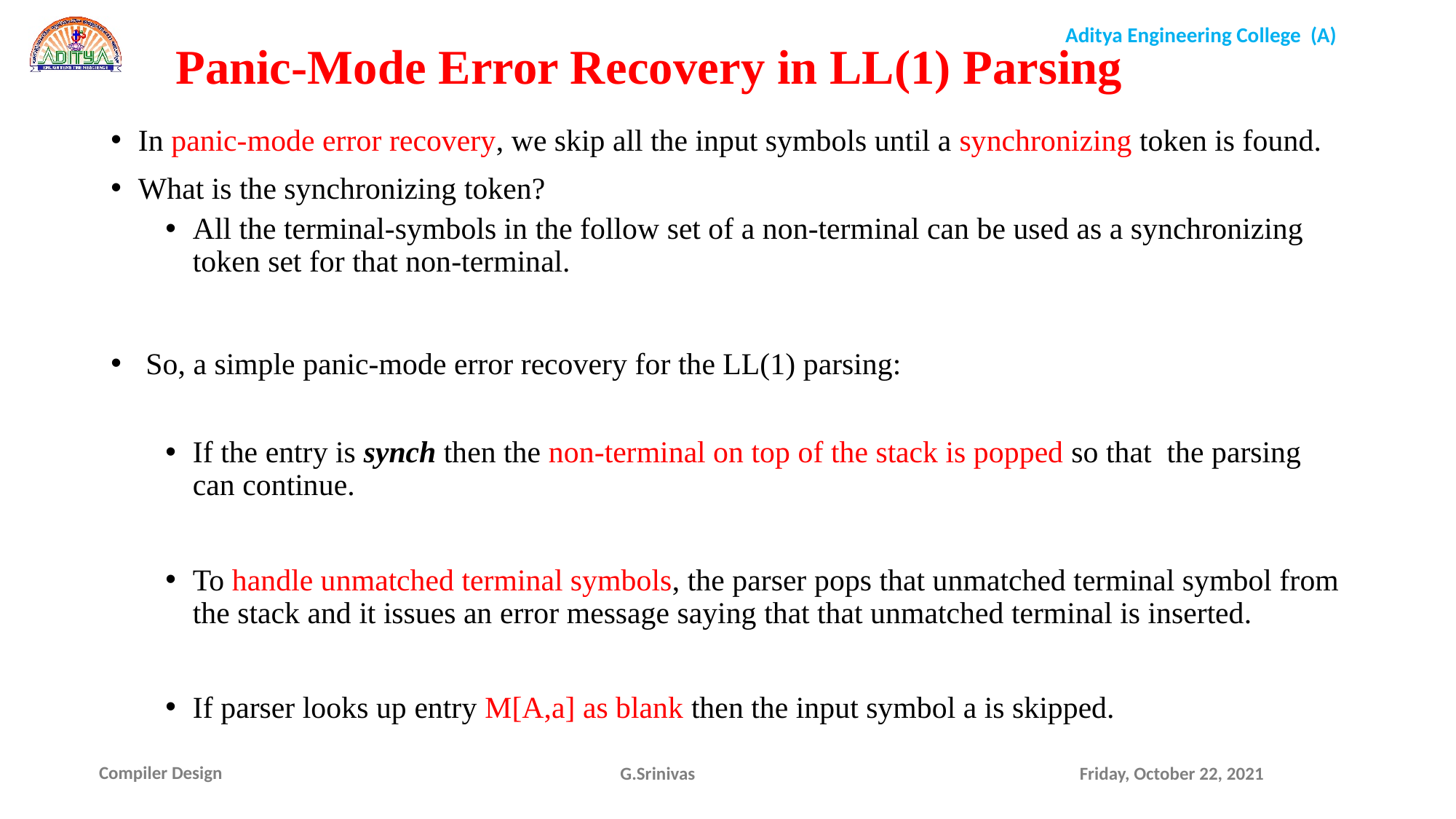

# Panic-Mode Error Recovery in LL(1) Parsing
In panic-mode error recovery, we skip all the input symbols until a synchronizing token is found.
What is the synchronizing token?
All the terminal-symbols in the follow set of a non-terminal can be used as a synchronizing token set for that non-terminal.

 So, a simple panic-mode error recovery for the LL(1) parsing:

If the entry is synch then the non-terminal on top of the stack is popped so that  the parsing can continue.

To handle unmatched terminal symbols, the parser pops that unmatched terminal symbol from the stack and it issues an error message saying that that unmatched terminal is inserted.

If parser looks up entry M[A,a] as blank then the input symbol a is skipped.